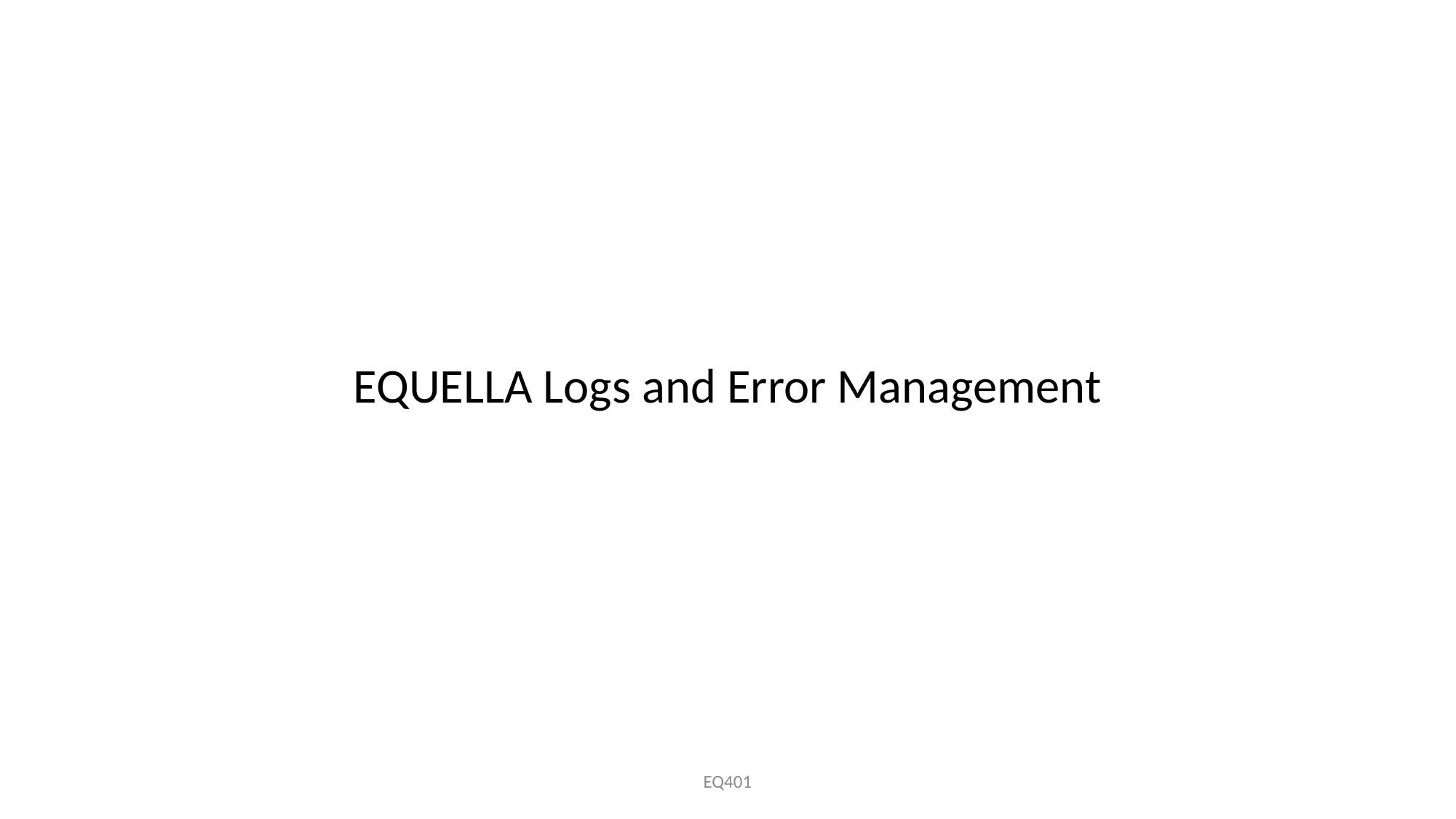

# EQUELLA Logs and Error Management
EQ401